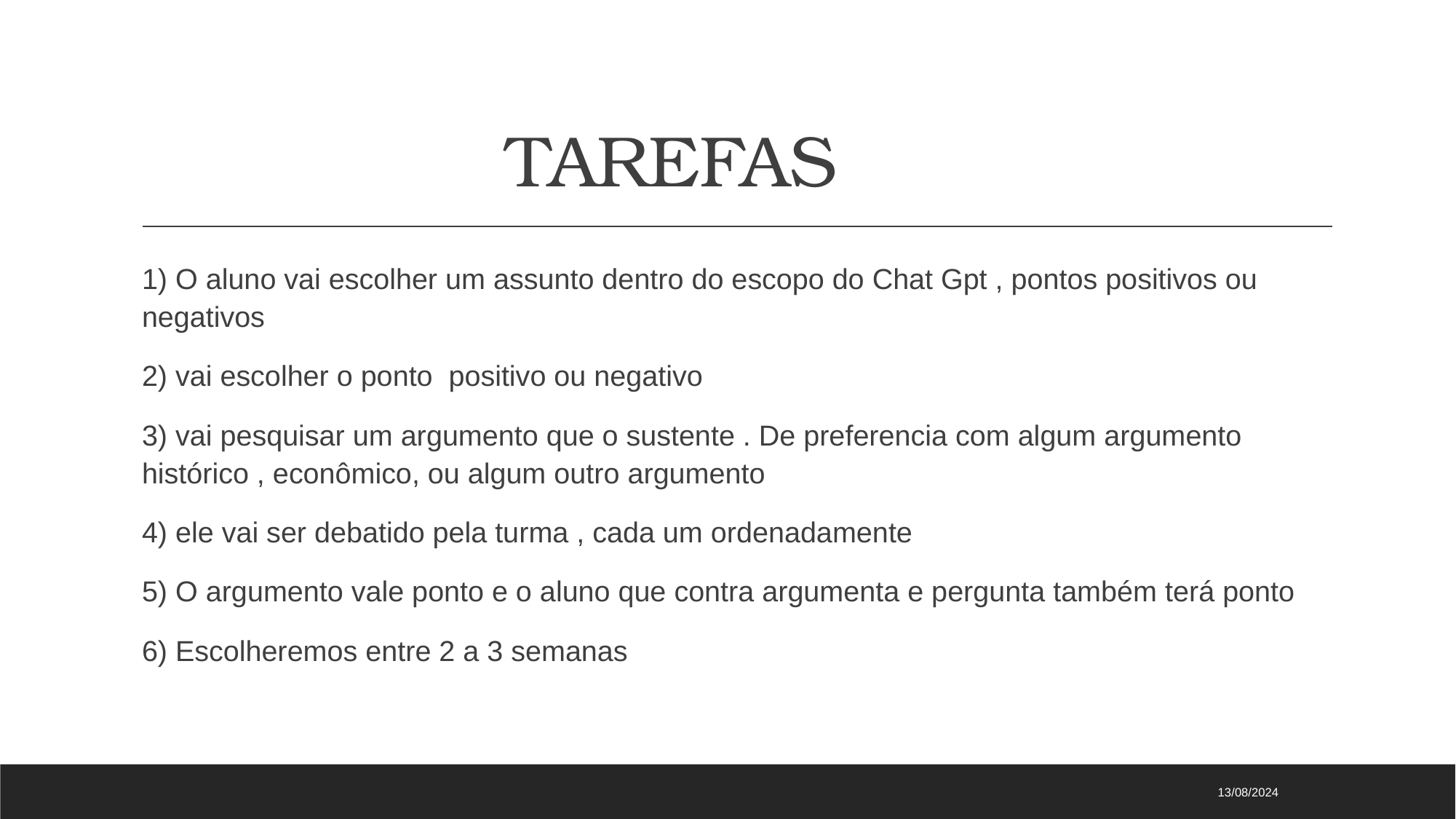

# TAREFAS
1) O aluno vai escolher um assunto dentro do escopo do Chat Gpt , pontos positivos ou  negativos
2) vai escolher o ponto  positivo ou negativo
3) vai pesquisar um argumento que o sustente . De preferencia com algum argumento histórico , econômico, ou algum outro argumento
4) ele vai ser debatido pela turma , cada um ordenadamente
5) O argumento vale ponto e o aluno que contra argumenta e pergunta também terá ponto
6) Escolheremos entre 2 a 3 semanas
13/08/2024